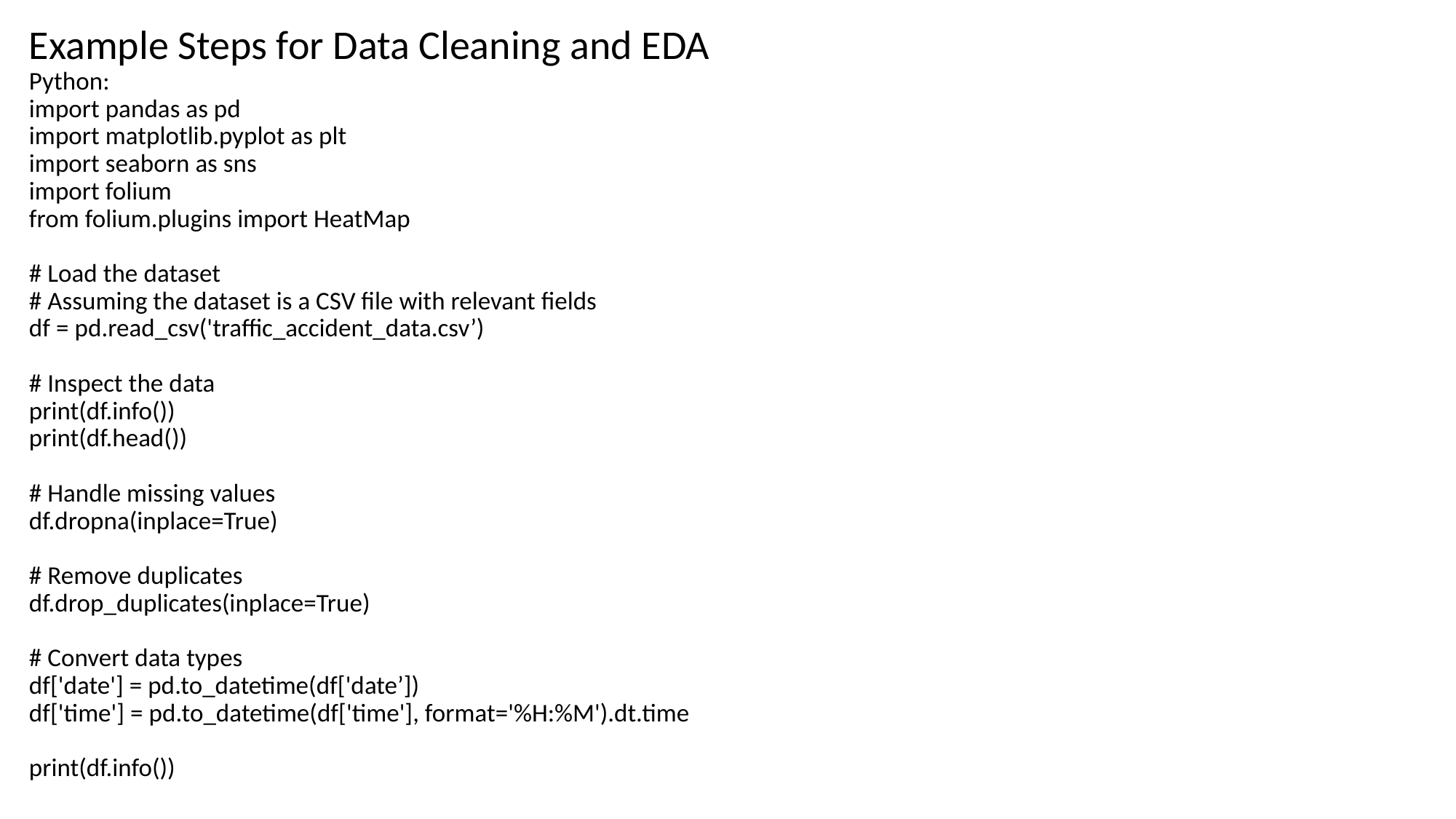

# Example Steps for Data Cleaning and EDA Python: import pandas as pd import matplotlib.pyplot as plt import seaborn as sns import folium from folium.plugins import HeatMap # Load the dataset # Assuming the dataset is a CSV file with relevant fields df = pd.read_csv('traffic_accident_data.csv’) # Inspect the data print(df.info()) print(df.head()) # Handle missing values df.dropna(inplace=True) # Remove duplicates df.drop_duplicates(inplace=True) # Convert data types df['date'] = pd.to_datetime(df['date’]) df['time'] = pd.to_datetime(df['time'], format='%H:%M').dt.time print(df.info())